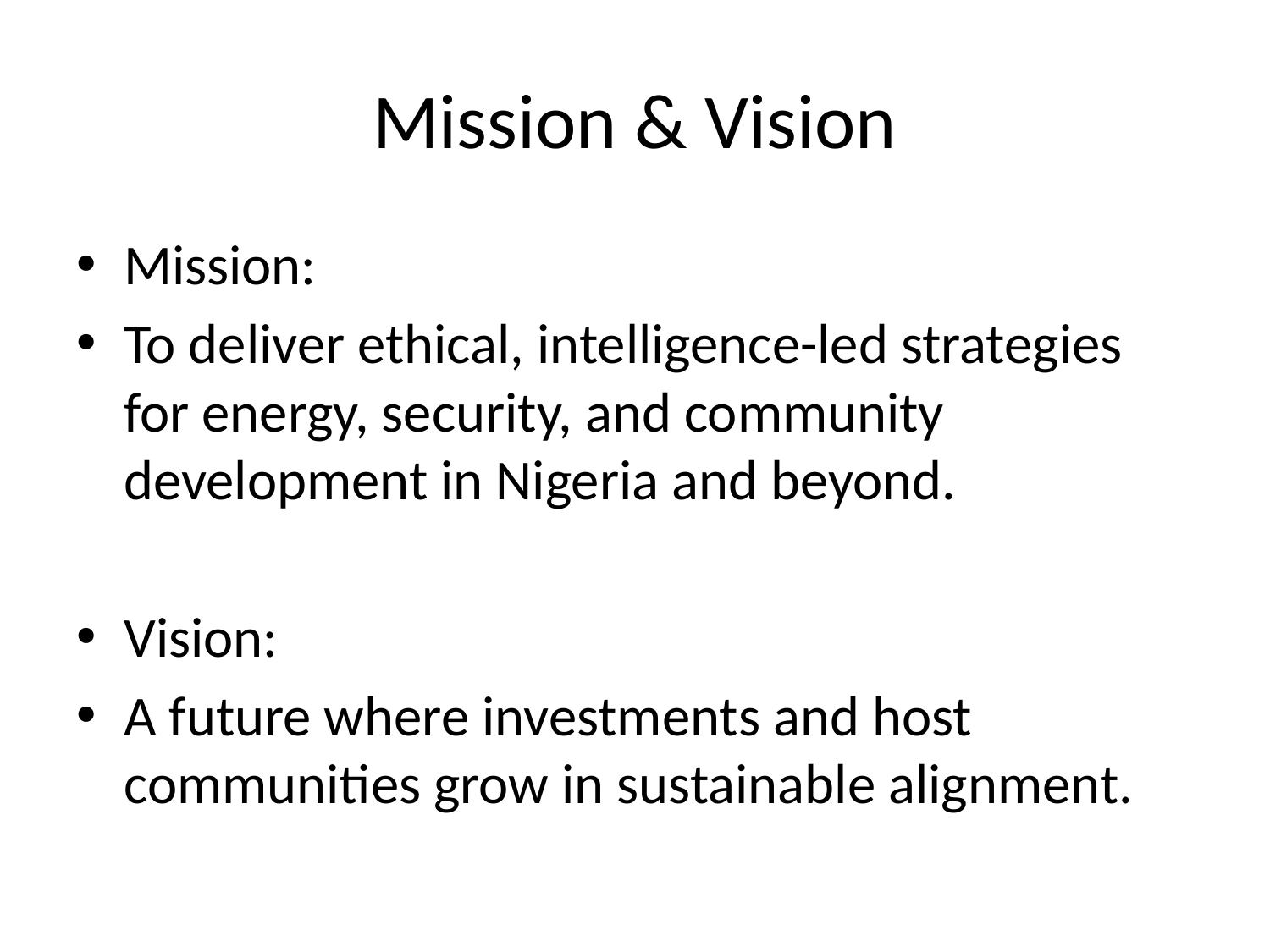

# Mission & Vision
Mission:
To deliver ethical, intelligence-led strategies for energy, security, and community development in Nigeria and beyond.

Vision:
A future where investments and host communities grow in sustainable alignment.